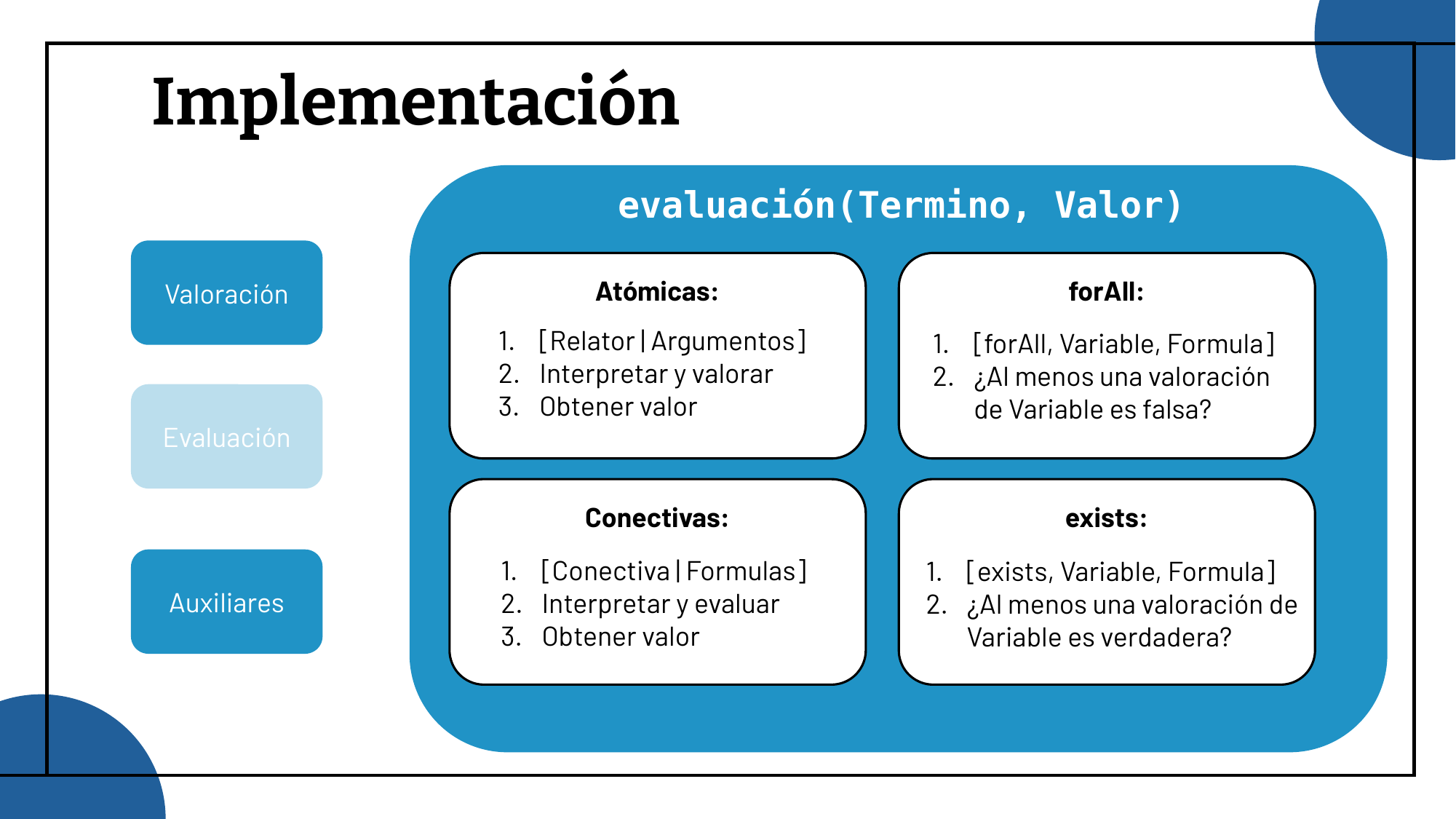

# Implementación

evaluación(Termino, Valor)
Valoración
Atómicas:

forAll:

[Relator | Argumentos]
Interpretar y valorar
Obtener valor
[forAll, Variable, Formula]
¿Al menos una valoración de Variable es falsa?
Evaluación
exists:

Conectivas:

[Conectiva | Formulas]
Interpretar y evaluar
Obtener valor
[exists, Variable, Formula]
¿Al menos una valoración de Variable es verdadera?
Auxiliares